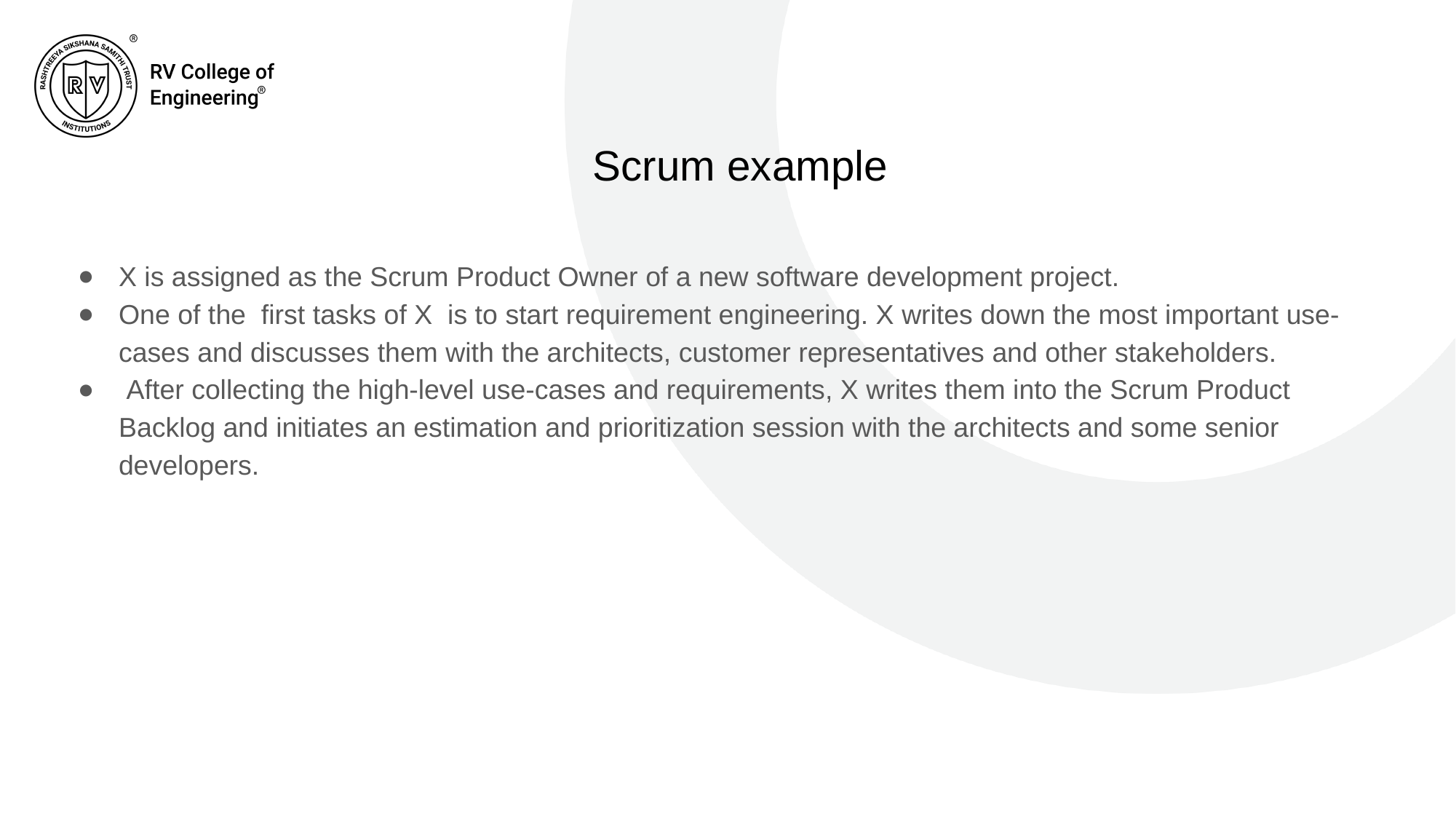

# Scrum example
X is assigned as the Scrum Product Owner of a new software development project.
One of the  first tasks of X  is to start requirement engineering. X writes down the most important use-cases and discusses them with the architects, customer representatives and other stakeholders.
 After collecting the high-level use-cases and requirements, X writes them into the Scrum Product Backlog and initiates an estimation and prioritization session with the architects and some senior developers.